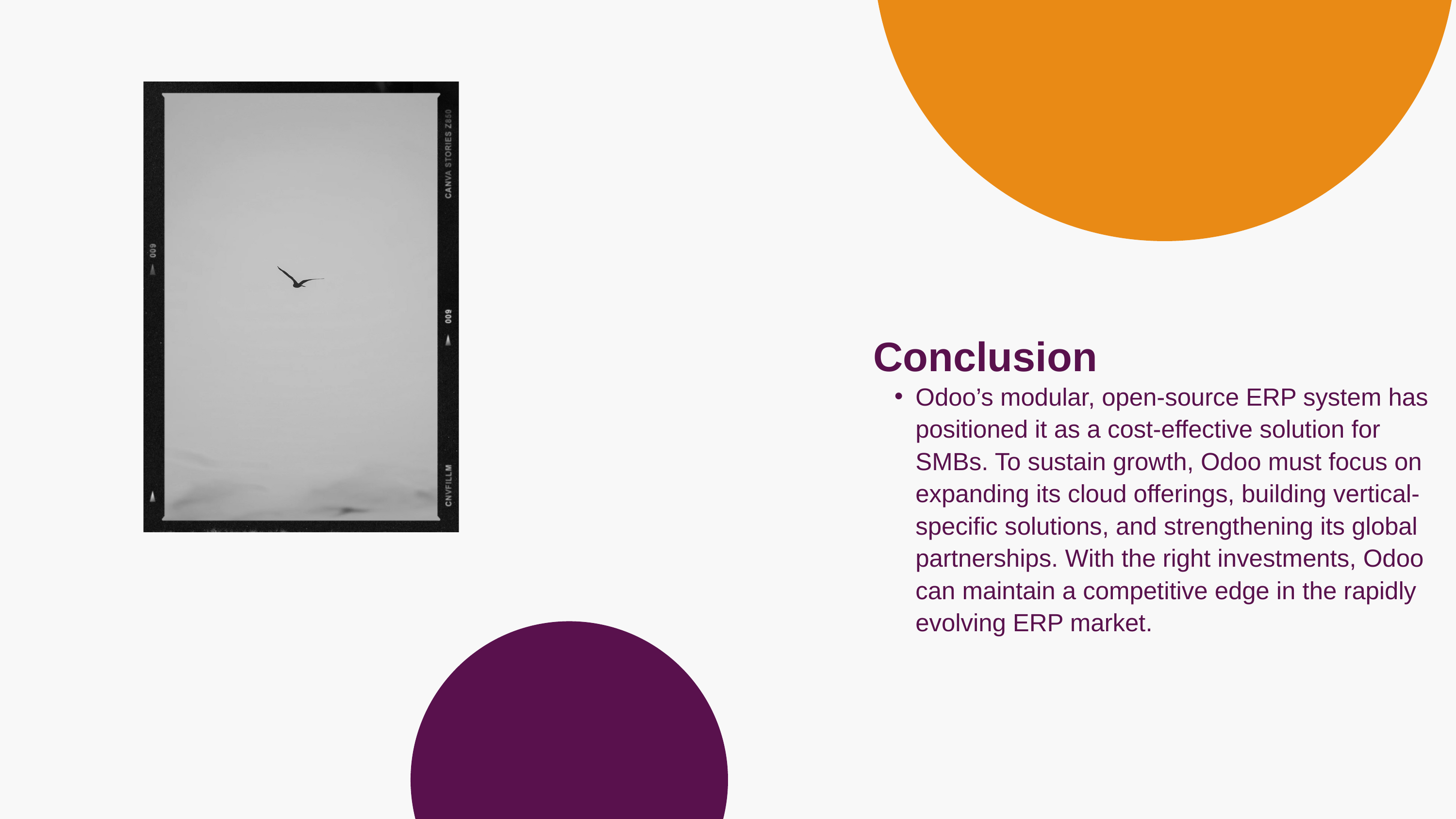

Conclusion
Odoo’s modular, open-source ERP system has positioned it as a cost-effective solution for SMBs. To sustain growth, Odoo must focus on expanding its cloud offerings, building vertical-specific solutions, and strengthening its global partnerships. With the right investments, Odoo can maintain a competitive edge in the rapidly evolving ERP market.